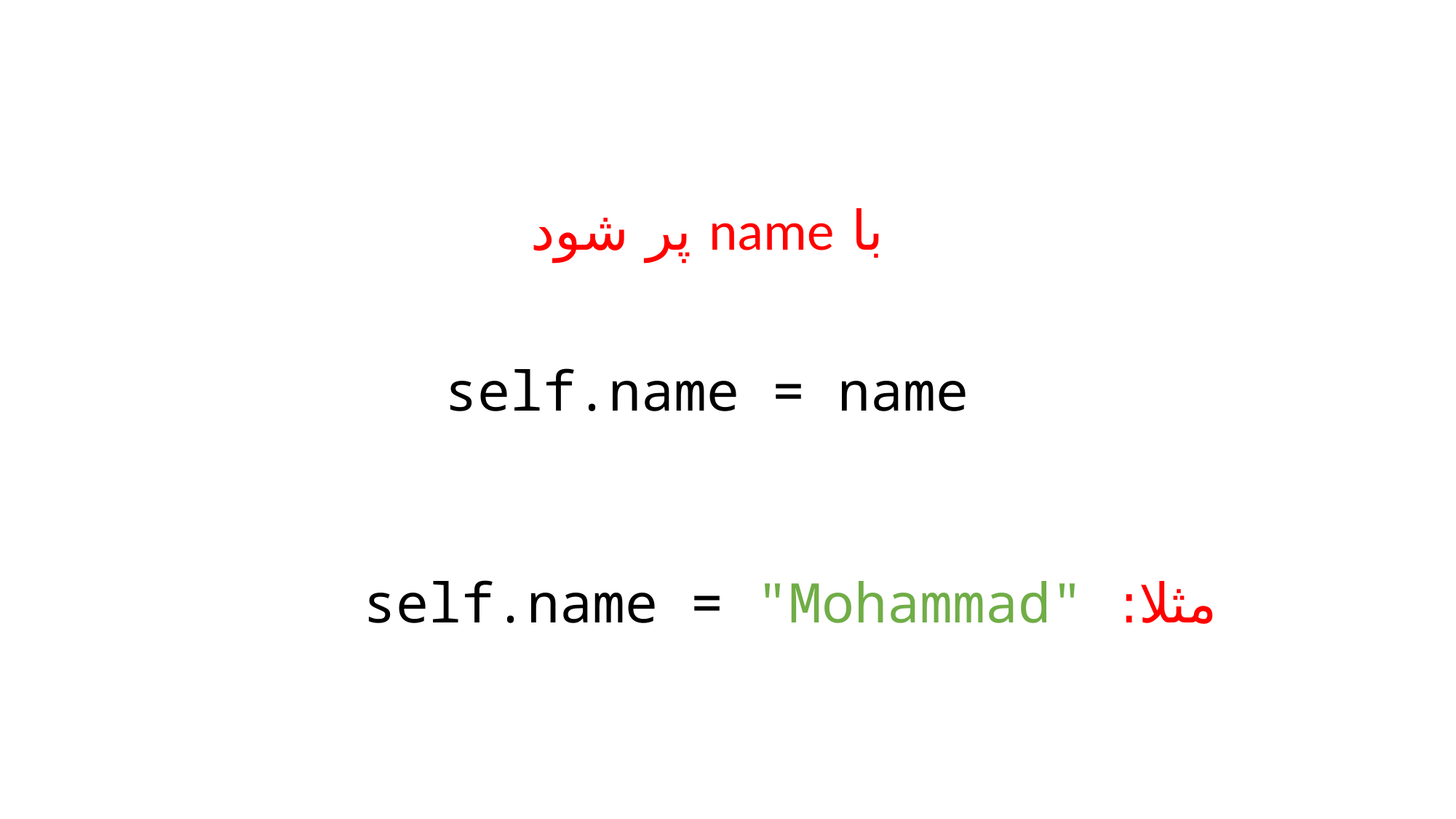

# با name پر شود
self.name = name
مثلا:
self.name = "Mohammad"